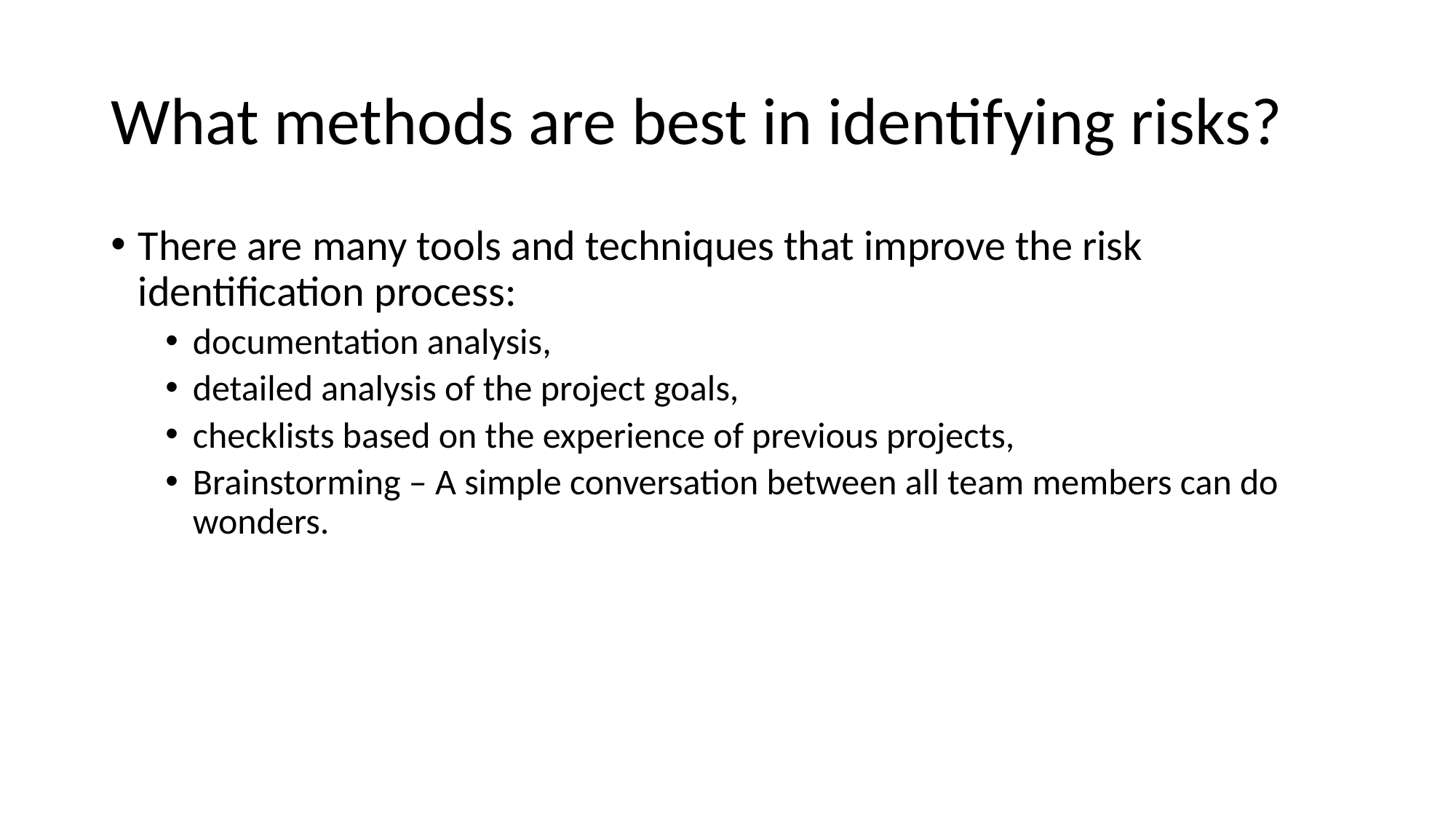

# What methods are best in identifying risks?
There are many tools and techniques that improve the risk identification process:
documentation analysis,
detailed analysis of the project goals,
checklists based on the experience of previous projects,
Brainstorming – A simple conversation between all team members can do wonders.